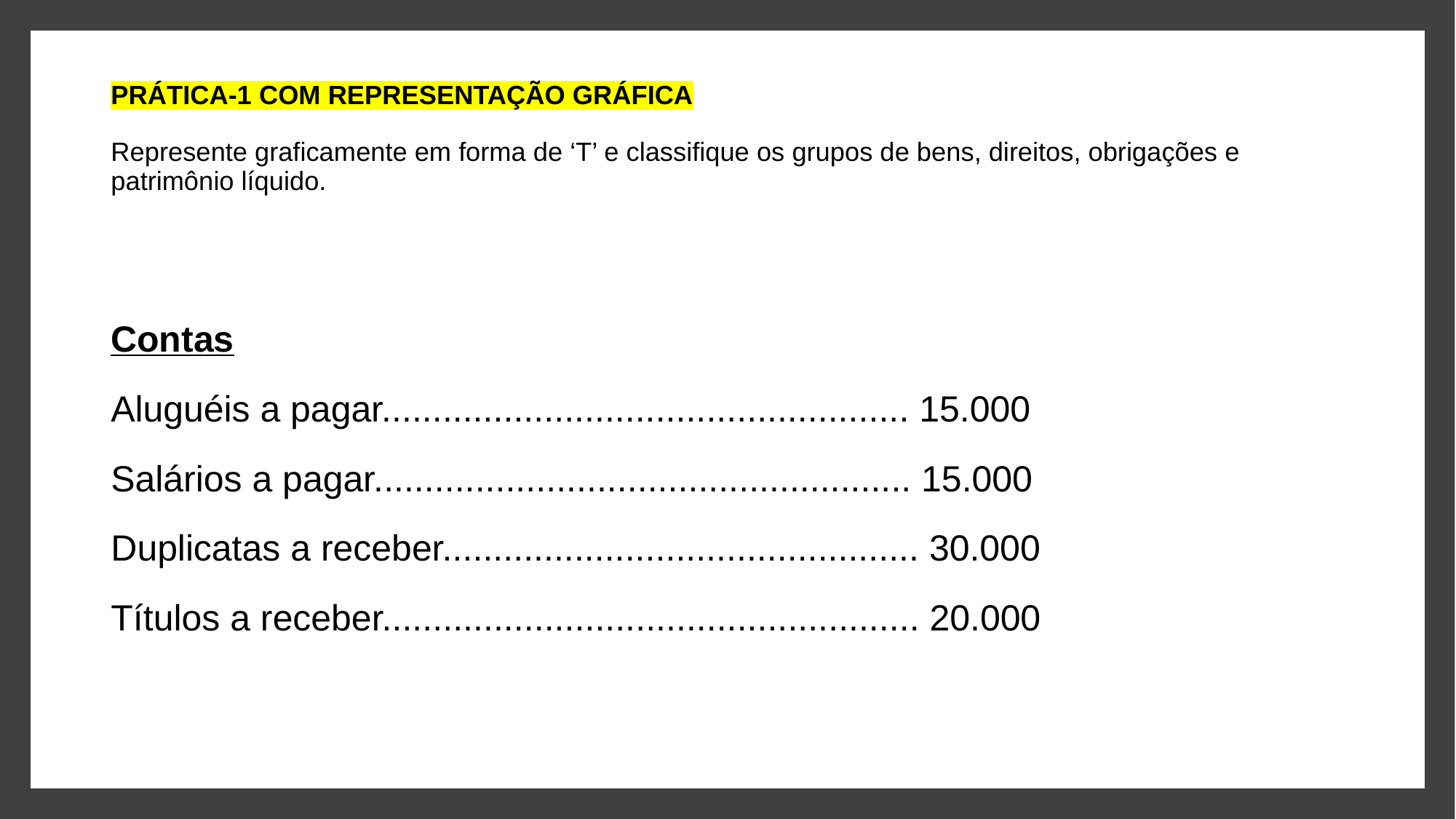

# PRÁTICA-1 COM REPRESENTAÇÃO GRÁFICA Represente graficamente em forma de ‘T’ e classifique os grupos de bens, direitos, obrigações e patrimônio líquido.

Contas
Aluguéis a pagar.................................................... 15.000
Salários a pagar..................................................... 15.000
Duplicatas a receber............................................... 30.000
Títulos a receber..................................................... 20.000